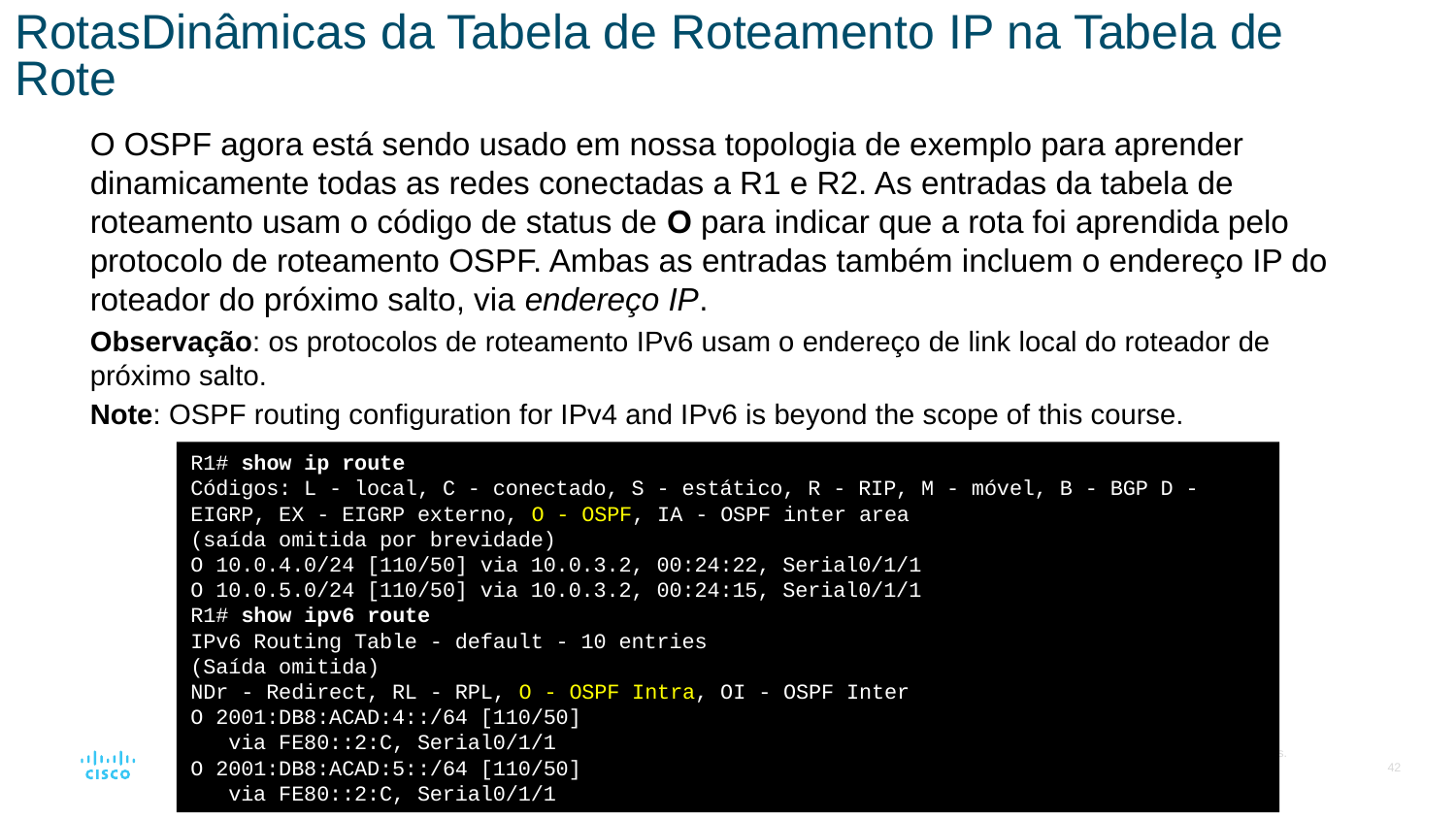

# RotasDinâmicas da Tabela de Roteamento IP na Tabela de Rote
O OSPF agora está sendo usado em nossa topologia de exemplo para aprender dinamicamente todas as redes conectadas a R1 e R2. As entradas da tabela de roteamento usam o código de status de O para indicar que a rota foi aprendida pelo protocolo de roteamento OSPF. Ambas as entradas também incluem o endereço IP do roteador do próximo salto, via endereço IP.
Observação: os protocolos de roteamento IPv6 usam o endereço de link local do roteador de próximo salto.
Note: OSPF routing configuration for IPv4 and IPv6 is beyond the scope of this course.

R1# show ip route
Códigos: L - local, C - conectado, S - estático, R - RIP, M - móvel, B - BGP D - EIGRP, EX - EIGRP externo, O - OSPF, IA - OSPF inter area
(saída omitida por brevidade)
O 10.0.4.0/24 [110/50] via 10.0.3.2, 00:24:22, Serial0/1/1
O 10.0.5.0/24 [110/50] via 10.0.3.2, 00:24:15, Serial0/1/1
R1# show ipv6 route
IPv6 Routing Table - default - 10 entries
(Saída omitida)
NDr - Redirect, RL - RPL, O - OSPF Intra, OI - OSPF Inter
O 2001:DB8:ACAD:4::/64 [110/50]
   via FE80::2:C, Serial0/1/1
O 2001:DB8:ACAD:5::/64 [110/50]
   via FE80::2:C, Serial0/1/1